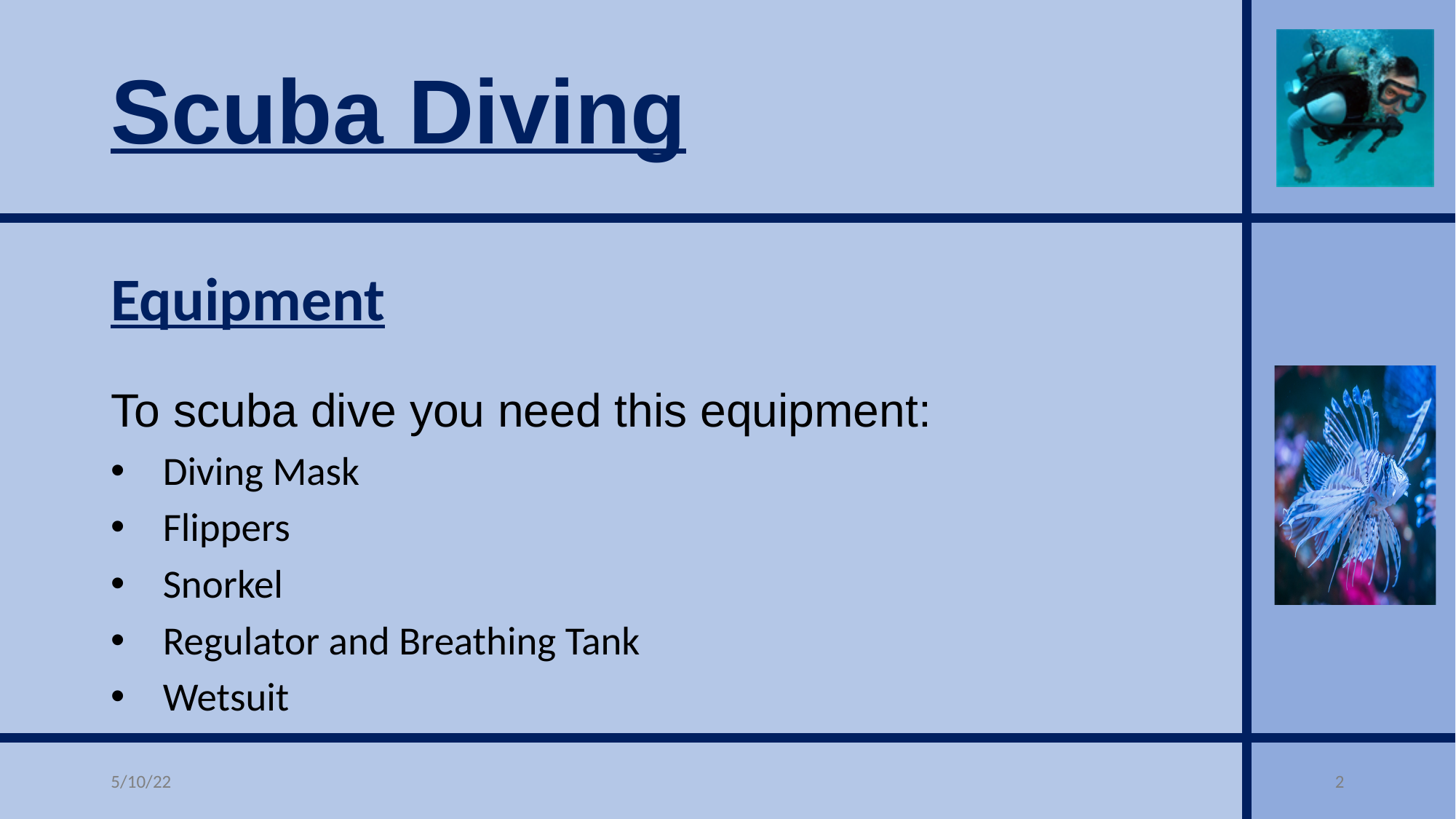

# Equipment
To scuba dive you need this equipment:
Diving Mask
Flippers
Snorkel
Regulator and Breathing Tank
Wetsuit
5/10/22
2